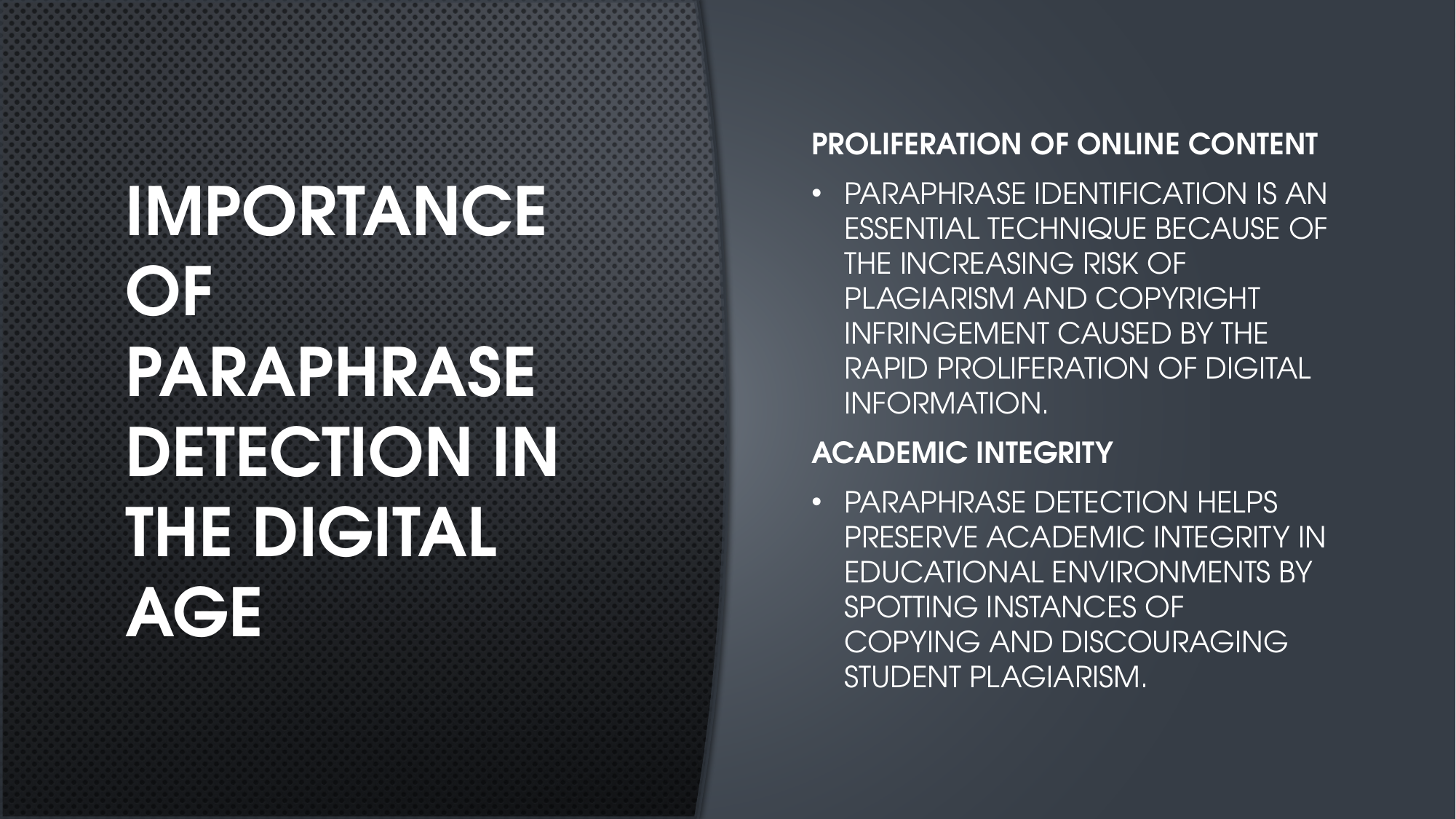

# Importance of Paraphrase Detection in the Digital Age
Proliferation of Online Content
Paraphrase identification is an essential technique because of the increasing risk of plagiarism and copyright infringement caused by the rapid proliferation of digital information.
Academic Integrity
Paraphrase detection helps preserve academic integrity in educational environments by spotting instances of copying and discouraging student plagiarism.
3